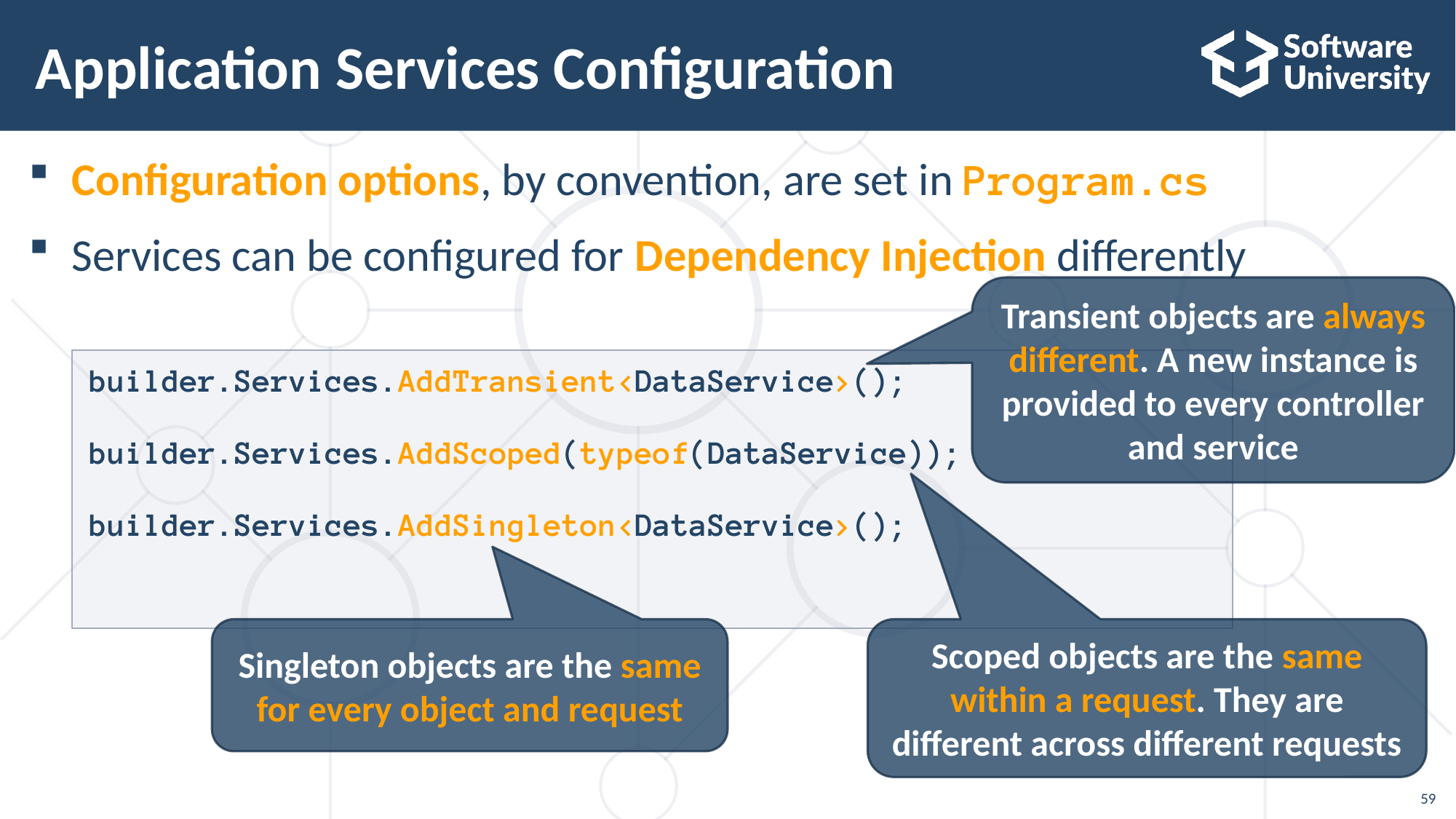

# Application Services Configuration
Configuration options, by convention, are set in Program.cs
Services can be configured for Dependency Injection differently

Transient objects are always different. A new instance is provided to every controller and service
builder.Services.AddTransient<DataService>();
builder.Services.AddScoped(typeof(DataService));
builder.Services.AddSingleton<DataService>();
Singleton objects are the same for every object and request
Scoped objects are the same within a request. They are different across different requests
59